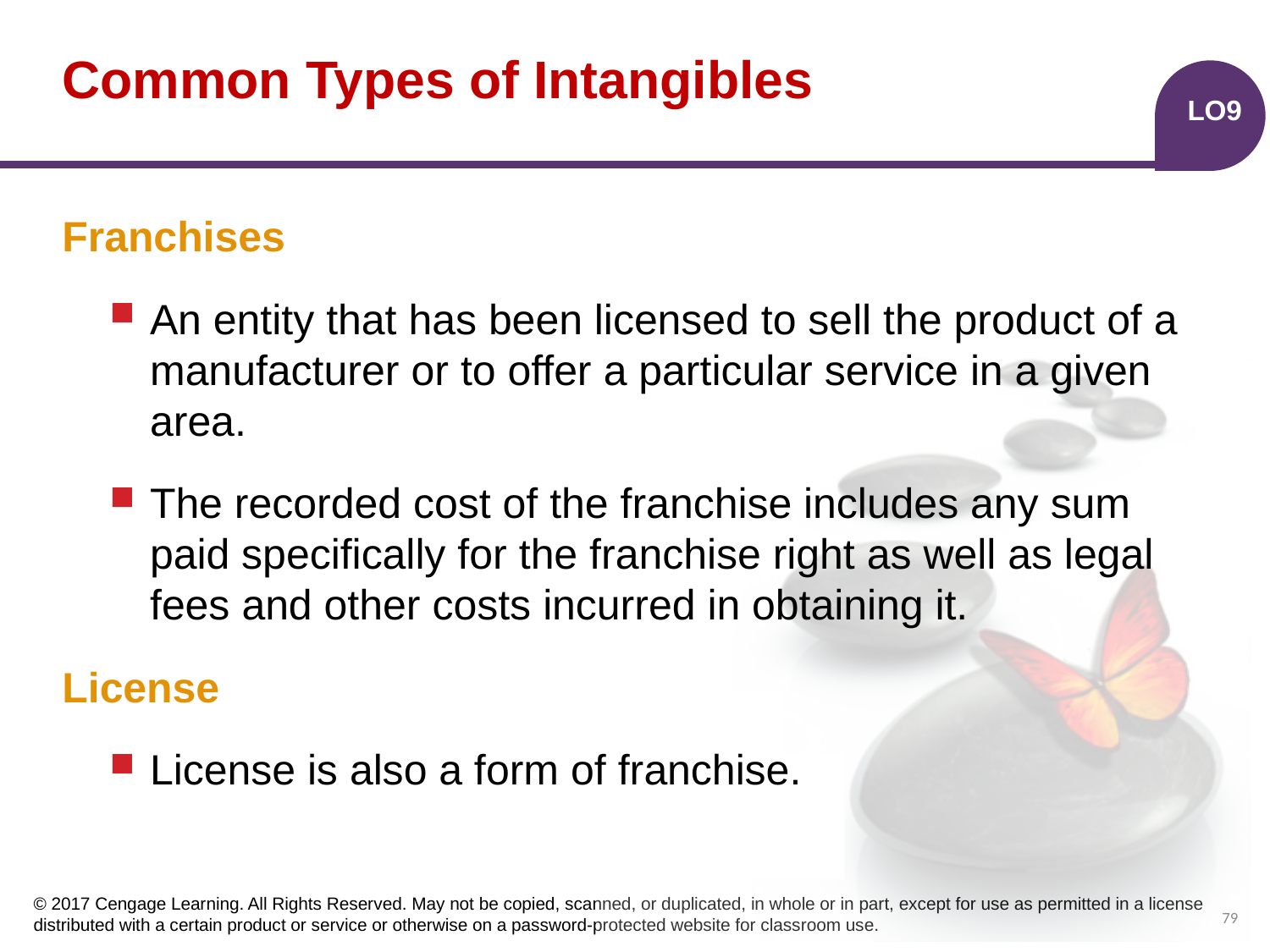

# Common Types of Intangibles
LO9
Franchises
An entity that has been licensed to sell the product of a manufacturer or to offer a particular service in a given area.
The recorded cost of the franchise includes any sum paid specifically for the franchise right as well as legal fees and other costs incurred in obtaining it.
License
License is also a form of franchise.

79